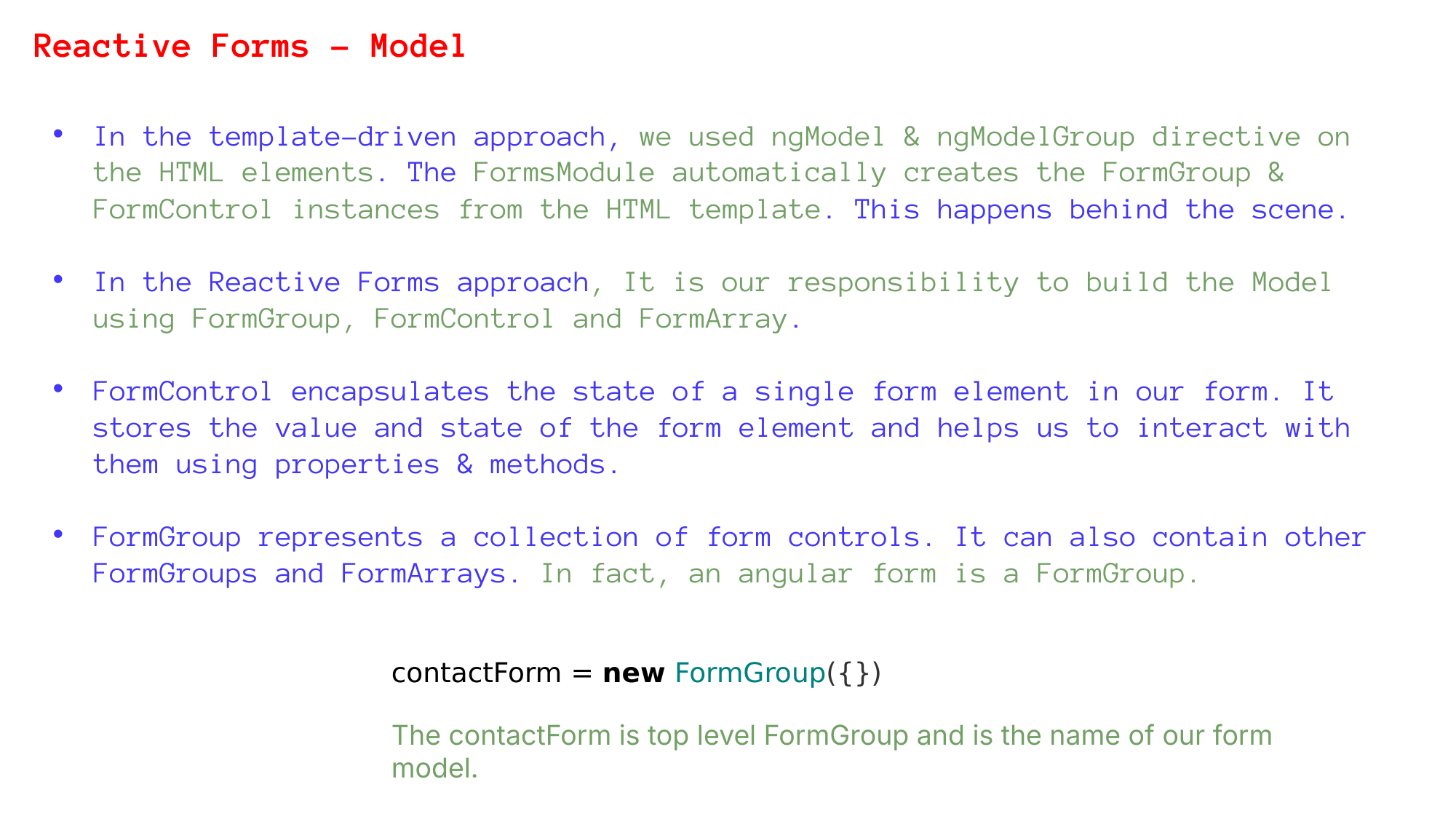

Reactive Forms - Model
In the template-driven approach, we used ngModel & ngModelGroup directive on the HTML elements. The FormsModule automatically creates the FormGroup & FormControl instances from the HTML template. This happens behind the scene.

In the Reactive Forms approach, It is our responsibility to build the Model using FormGroup, FormControl and FormArray.

FormControl encapsulates the state of a single form element in our form. It stores the value and state of the form element and helps us to interact with them using properties & methods.

FormGroup represents a collection of form controls. It can also contain other FormGroups and FormArrays. In fact, an angular form is a FormGroup.
contactForm = new FormGroup({})
The contactForm is top level FormGroup and is the name of our form model.